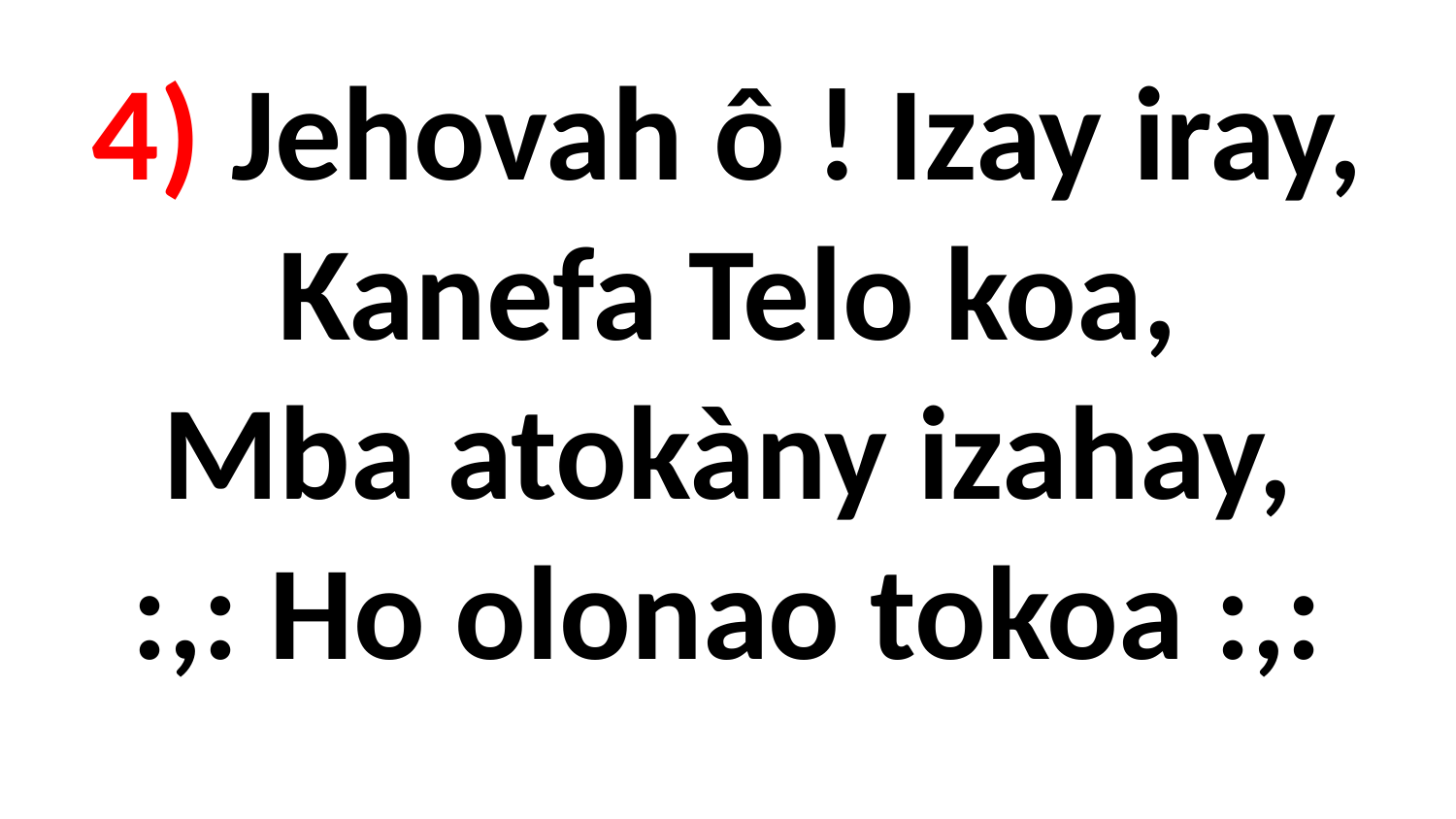

# 4) Jehovah ô ! Izay iray, Kanefa Telo koa, Mba atokàny izahay, :,: Ho olonao tokoa :,: